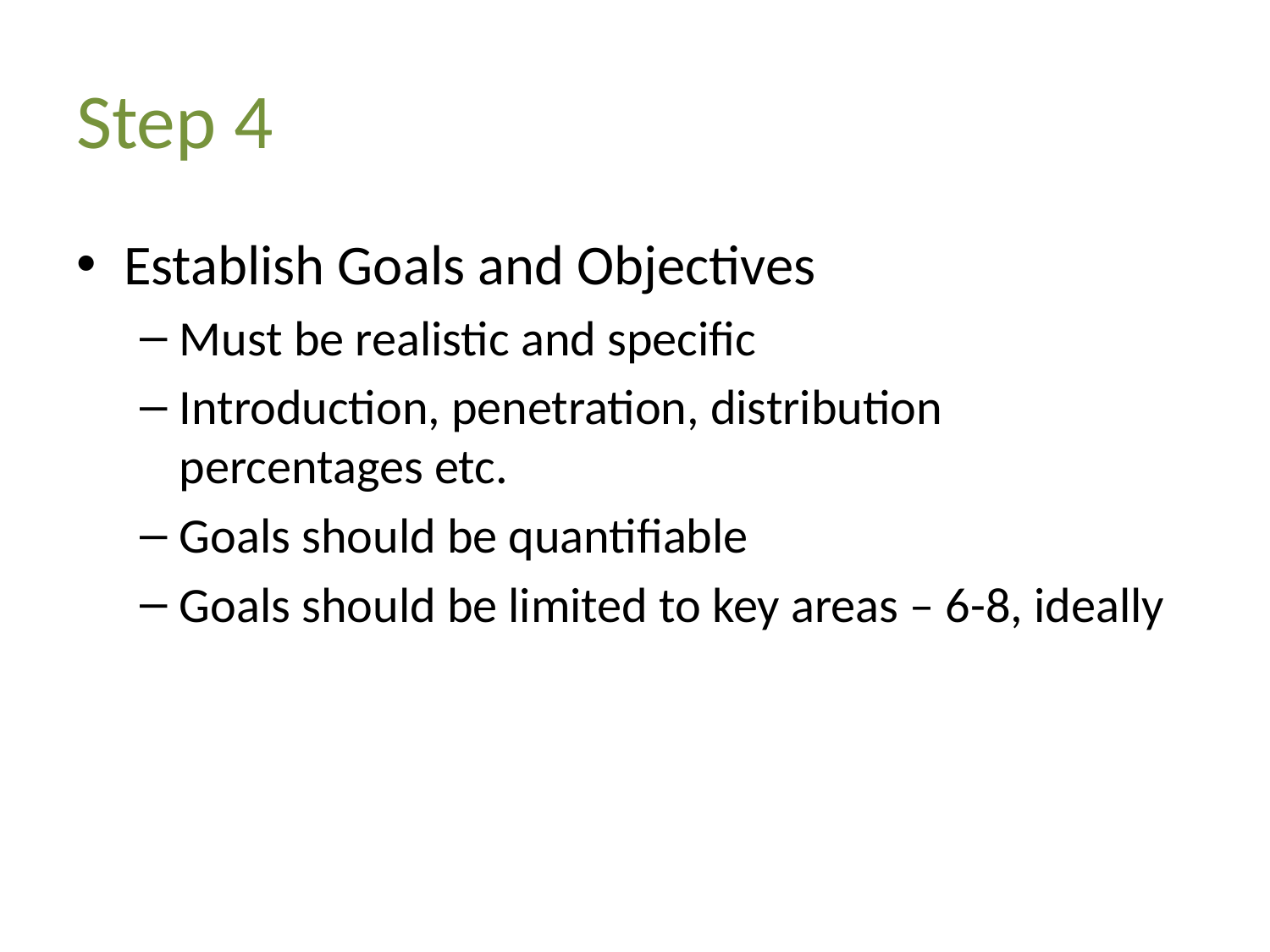

# Step 4
Establish Goals and Objectives
Must be realistic and specific
Introduction, penetration, distribution percentages etc.
Goals should be quantifiable
Goals should be limited to key areas – 6-8, ideally